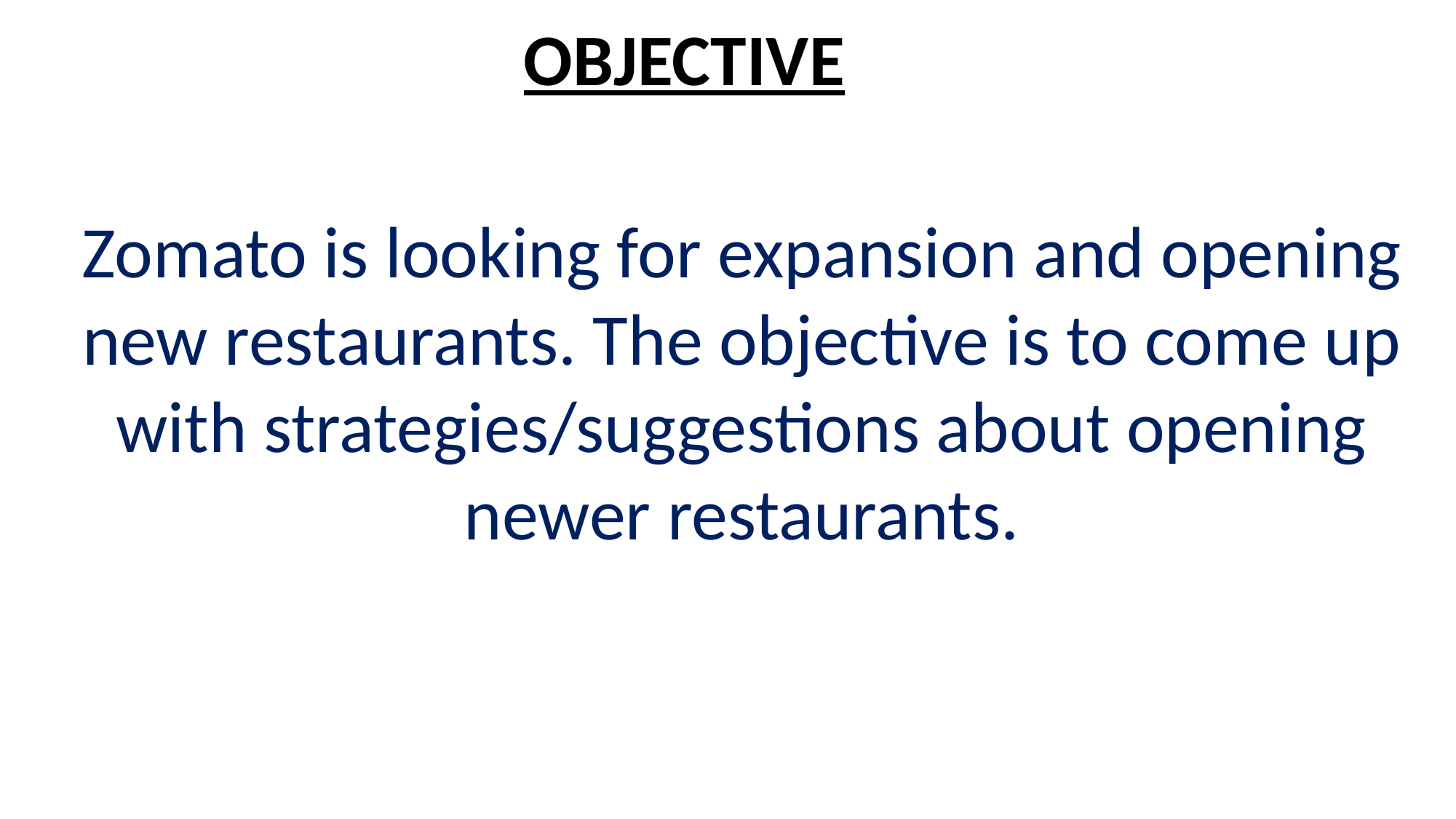

OBJECTIVE
Zomato is looking for expansion and opening new restaurants. The objective is to come up with strategies/suggestions about opening newer restaurants.